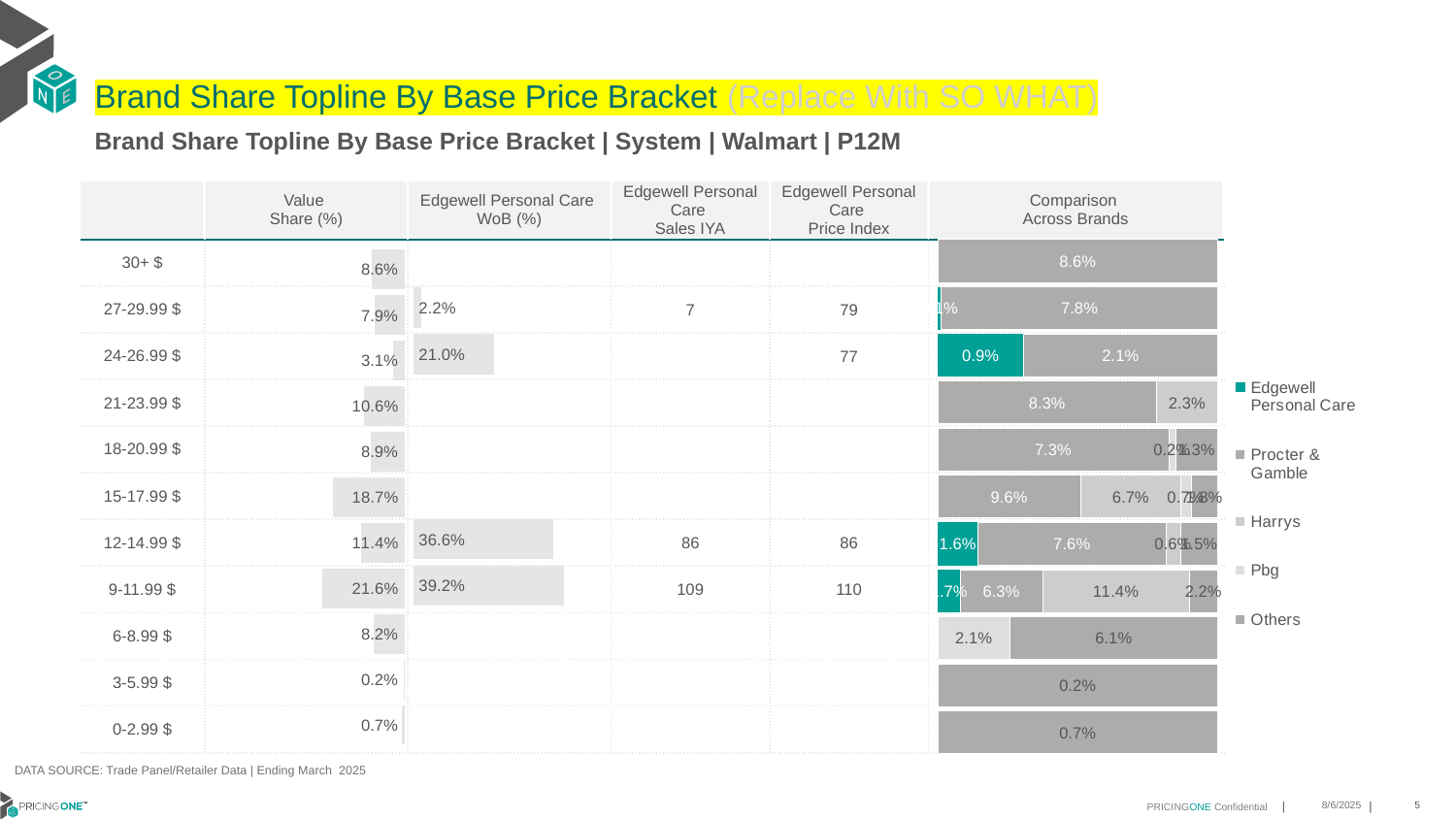

# Brand Share Topline By Base Price Bracket (Replace With SO WHAT)
Brand Share Topline By Base Price Bracket | System | Walmart | P12M
|  | Value Share (%) | Edgewell Personal Care WoB (%) | Edgewell Personal Care Sales IYA | Edgewell Personal Care Price Index | Comparison Across Brands |
| --- | --- | --- | --- | --- | --- |
| 30+ $ |  |  |  |  |  |
| 27-29.99 $ |  |  | 7 | 79 |  |
| 24-26.99 $ |  |  |  | 77 |  |
| 21-23.99 $ |  |  |  |  |  |
| 18-20.99 $ |  |  |  |  |  |
| 15-17.99 $ |  |  |  |  |  |
| 12-14.99 $ |  |  | 86 | 86 |  |
| 9-11.99 $ |  |  | 109 | 110 |  |
| 6-8.99 $ |  |  |  |  |  |
| 3-5.99 $ |  |  |  |  |  |
| 0-2.99 $ |  |  |  |  |  |

### Chart

| Category | Edgewell Personal Care | Procter & Gamble | Harrys | Pbg | Others |
|---|---|---|---|---|---|
| 30+ $ | None | 0.08620288457202245 | None | None | None |
| 27-29.99 $ | 0.0009641844406436348 | 0.07843985068899624 | None | None | None |
| 24-26.99 $ | 0.009368727106386369 | 0.02127355947059703 | None | None | None |
| 21-23.99 $ | None | 0.08277247677162919 | 0.023150348566621928 | None | None |
| 18-20.99 $ | None | 0.07287303392133014 | None | 0.0021400542139540296 | 0.01337588820411468 |
| 15-17.99 $ | None | 0.0956029255918225 | 0.06674480970746978 | 0.006827929466073222 | 0.017996516091147774 |
| 12-14.99 $ | 0.01630875777222895 | 0.07626531383761925 | 0.005894388164891098 | None | 0.015251429842699138 |
| 9-11.99 $ | 0.01748487642999218 | 0.06317271380918207 | 0.11356162035166778 | None | 0.021986431317400225 |
| 6-8.99 $ | None | None | None | 0.02111370887799799 | 0.06104033859115095 |
| 3-5.99 $ | None | None | None | None | 0.002050950544662075 |
| 0-2.99 $ | None | None | None | None | 0.0073205476776442985 |

### Chart

| Category | Value Share |
|---|---|
|  | 0.08620288457202245 |

### Chart

| Category | Brand WoB % |
|---|---|
|  | None |
DATA SOURCE: Trade Panel/Retailer Data | Ending March  2025

8/6/2025
5